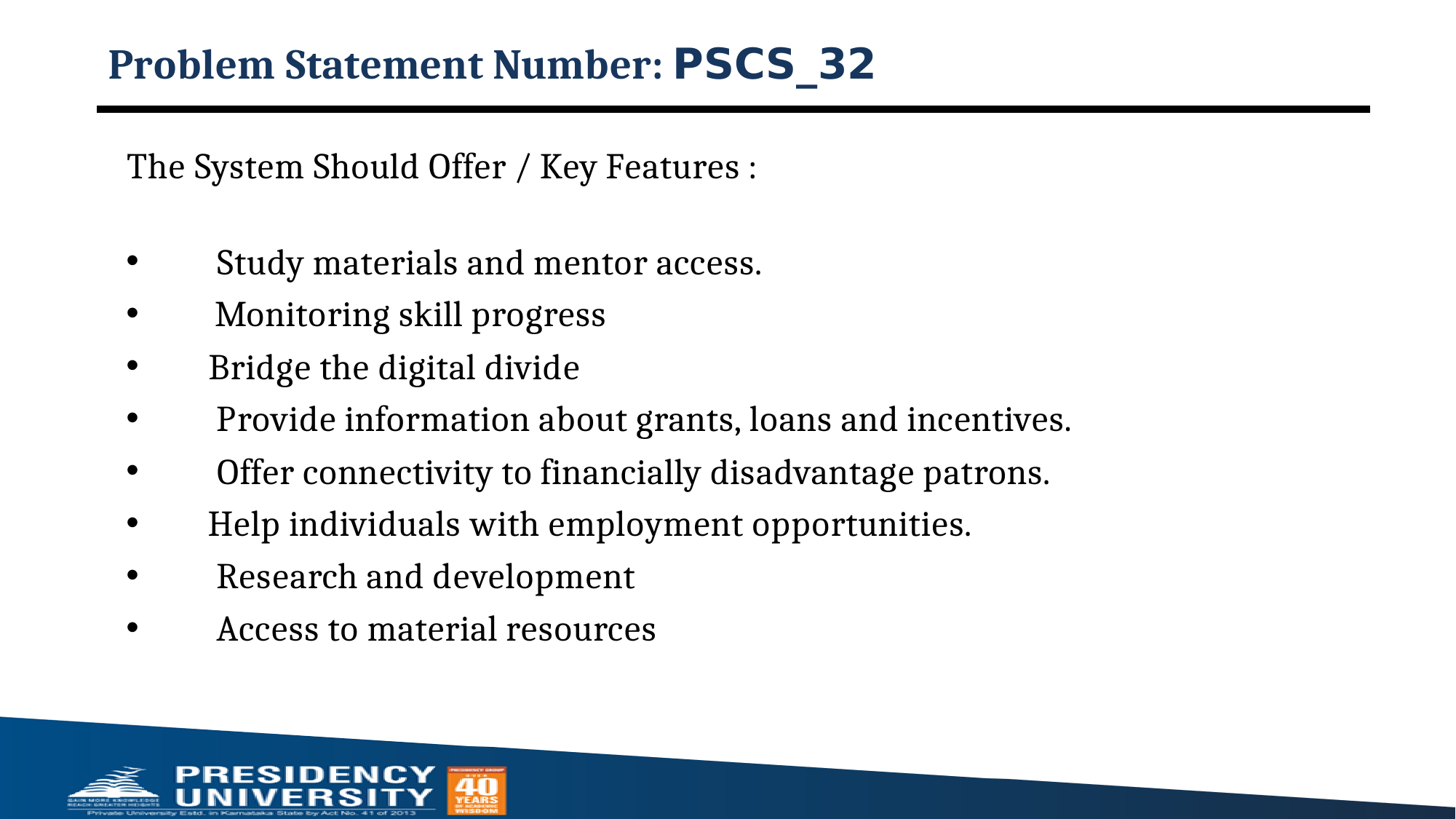

# Problem Statement Number: PSCS_32
The System Should Offer / Key Features :

 Study materials and mentor access.
 Monitoring skill progress
Bridge the digital divide
 Provide information about grants, loans and incentives.
 Offer connectivity to financially disadvantage patrons.
Help individuals with employment opportunities.
 Research and development
 Access to material resources